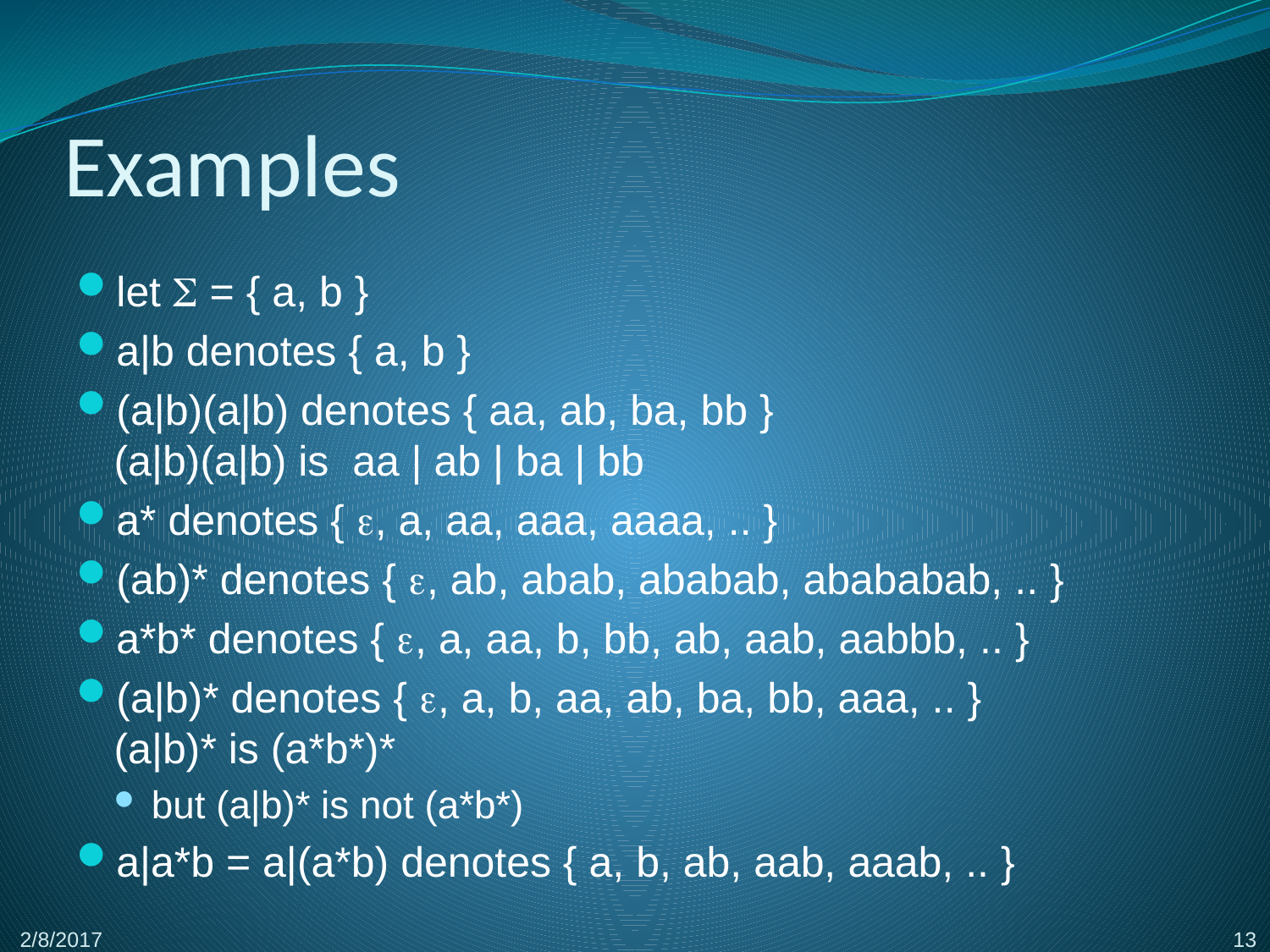

# Examples
let Σ = { a, b }
a|b denotes { a, b }
(a|b)(a|b) denotes { aa, ab, ba, bb }
(a|b)(a|b) is  aa | ab | ba | bb
a* denotes { ε, a, aa, aaa, aaaa, .. }
(ab)* denotes { ε, ab, abab, ababab, abababab, .. }
a*b* denotes { ε, a, aa, b, bb, ab, aab, aabbb, .. }
(a|b)* denotes { ε, a, b, aa, ab, ba, bb, aaa, .. }
(a|b)* is (a*b*)*
but (a|b)* is not (a*b*)
a|a*b = a|(a*b) denotes { a, b, ab, aab, aaab, .. }

13
2/8/2017